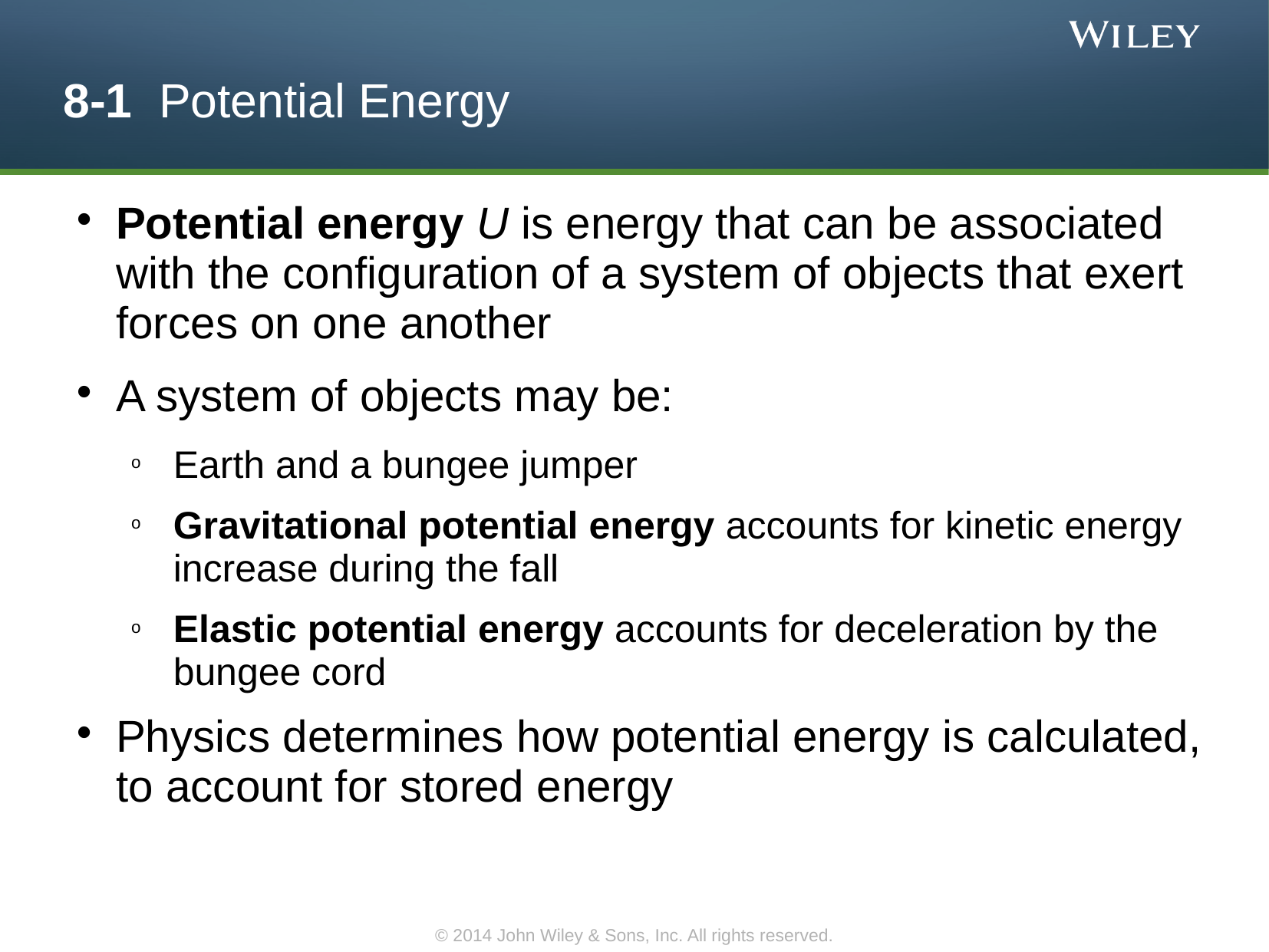

8-1  Potential Energy
Potential energy U is energy that can be associated with the configuration of a system of objects that exert forces on one another
A system of objects may be:
Earth and a bungee jumper
Gravitational potential energy accounts for kinetic energy increase during the fall
Elastic potential energy accounts for deceleration by the bungee cord
Physics determines how potential energy is calculated, to account for stored energy

© 2014 John Wiley & Sons, Inc. All rights reserved.